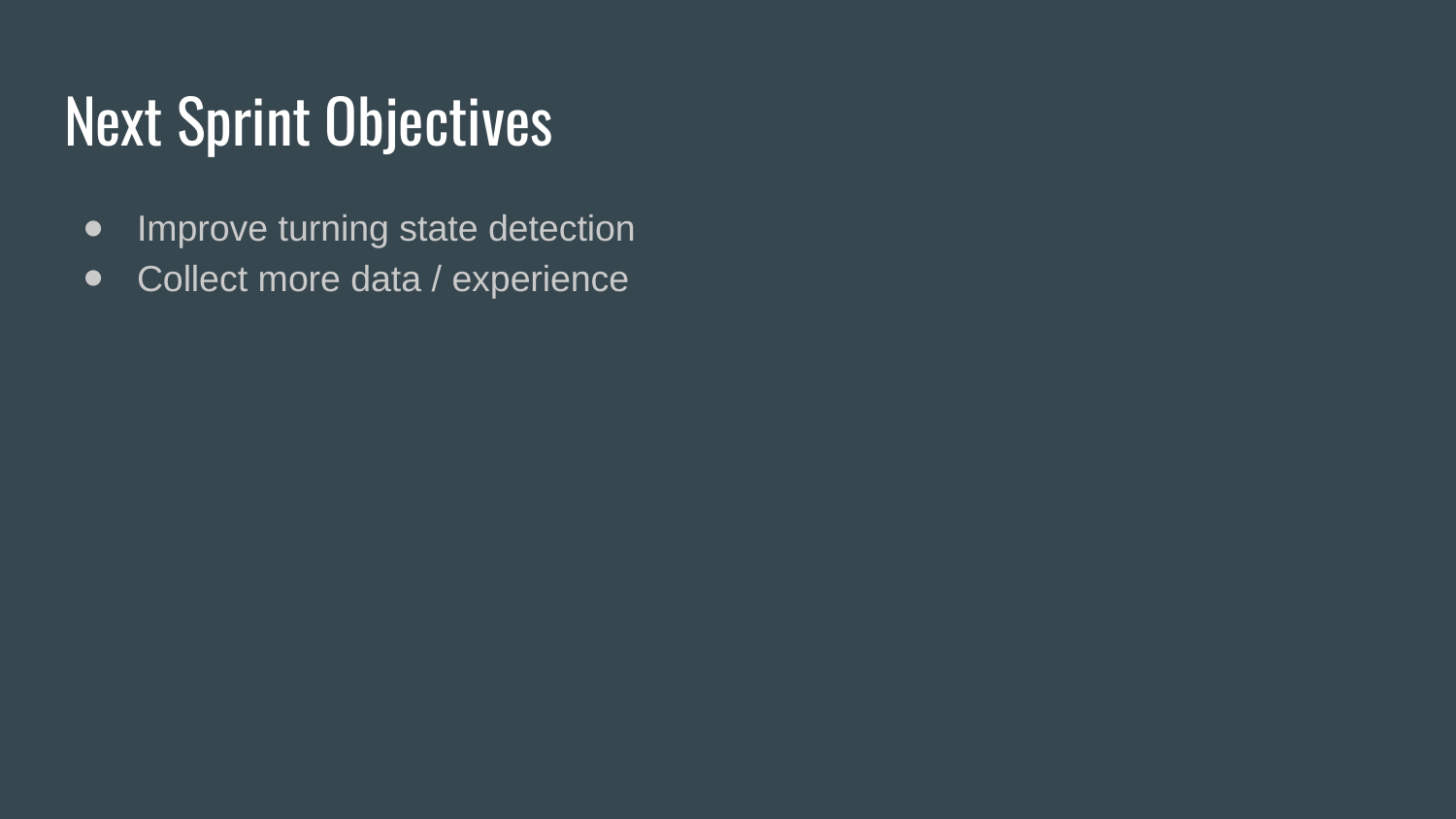

# Next Sprint Objectives
Improve turning state detection
Collect more data / experience